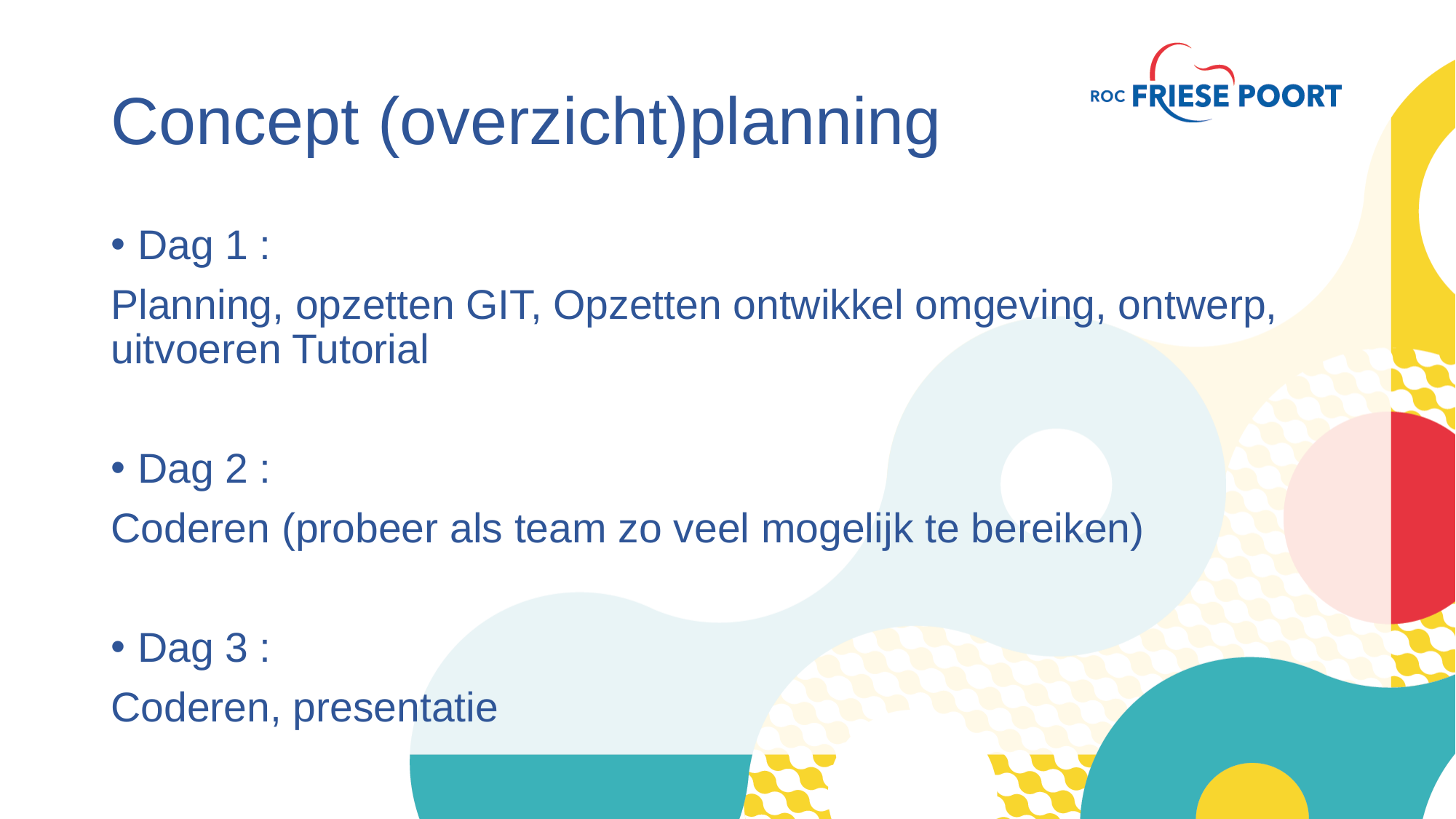

# Concept (overzicht)planning
Dag 1 :
Planning, opzetten GIT, Opzetten ontwikkel omgeving, ontwerp, uitvoeren Tutorial

Dag 2 :
Coderen (probeer als team zo veel mogelijk te bereiken)

Dag 3 :
Coderen, presentatie